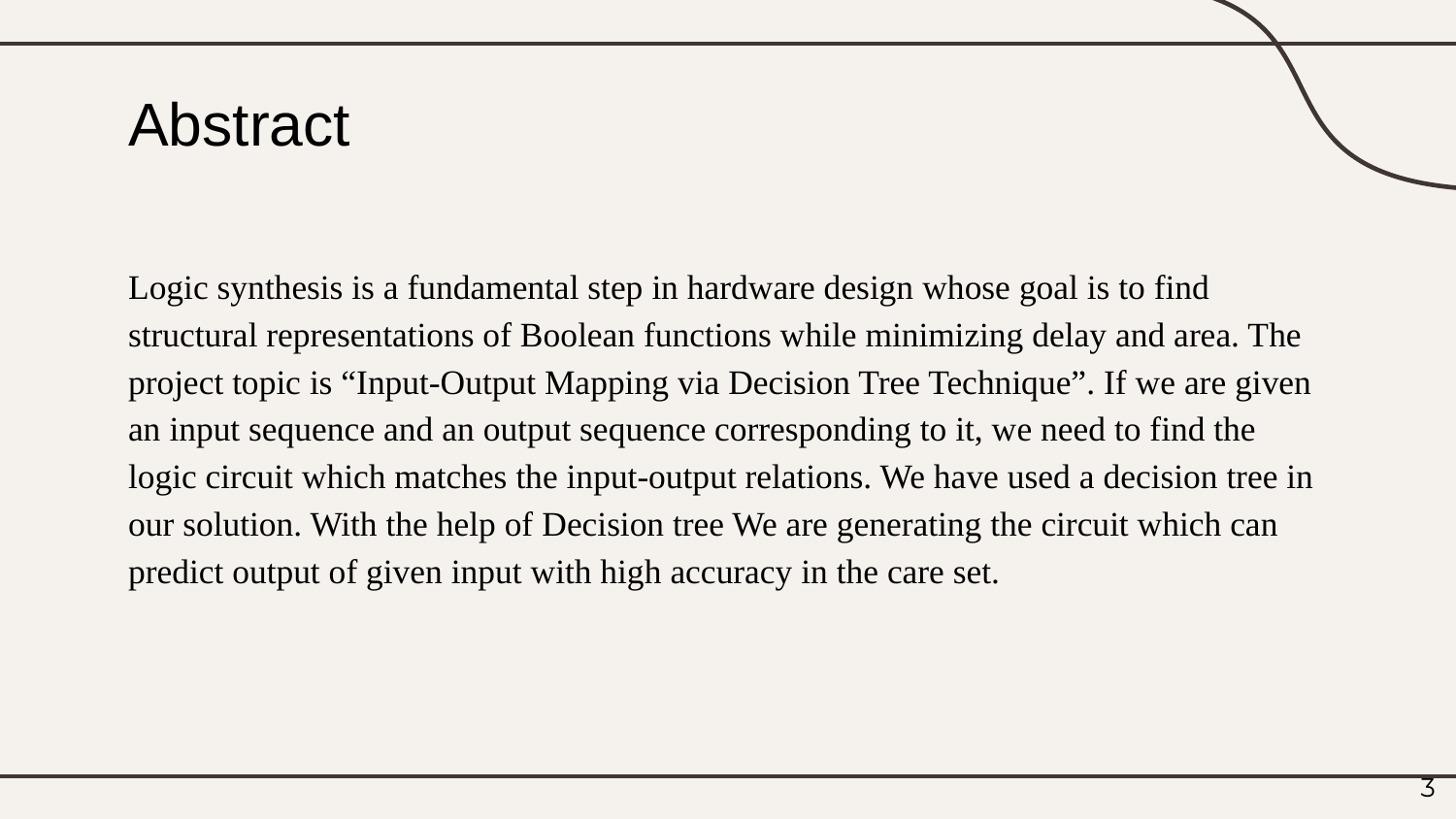

# Abstract

Logic synthesis is a fundamental step in hardware design whose goal is to find structural representations of Boolean functions while minimizing delay and area. The project topic is “Input-Output Mapping via Decision Tree Technique”. If we are given an input sequence and an output sequence corresponding to it, we need to find the logic circuit which matches the input-output relations. We have used a decision tree in our solution. With the help of Decision tree We are generating the circuit which can predict output of given input with high accuracy in the care set.

3